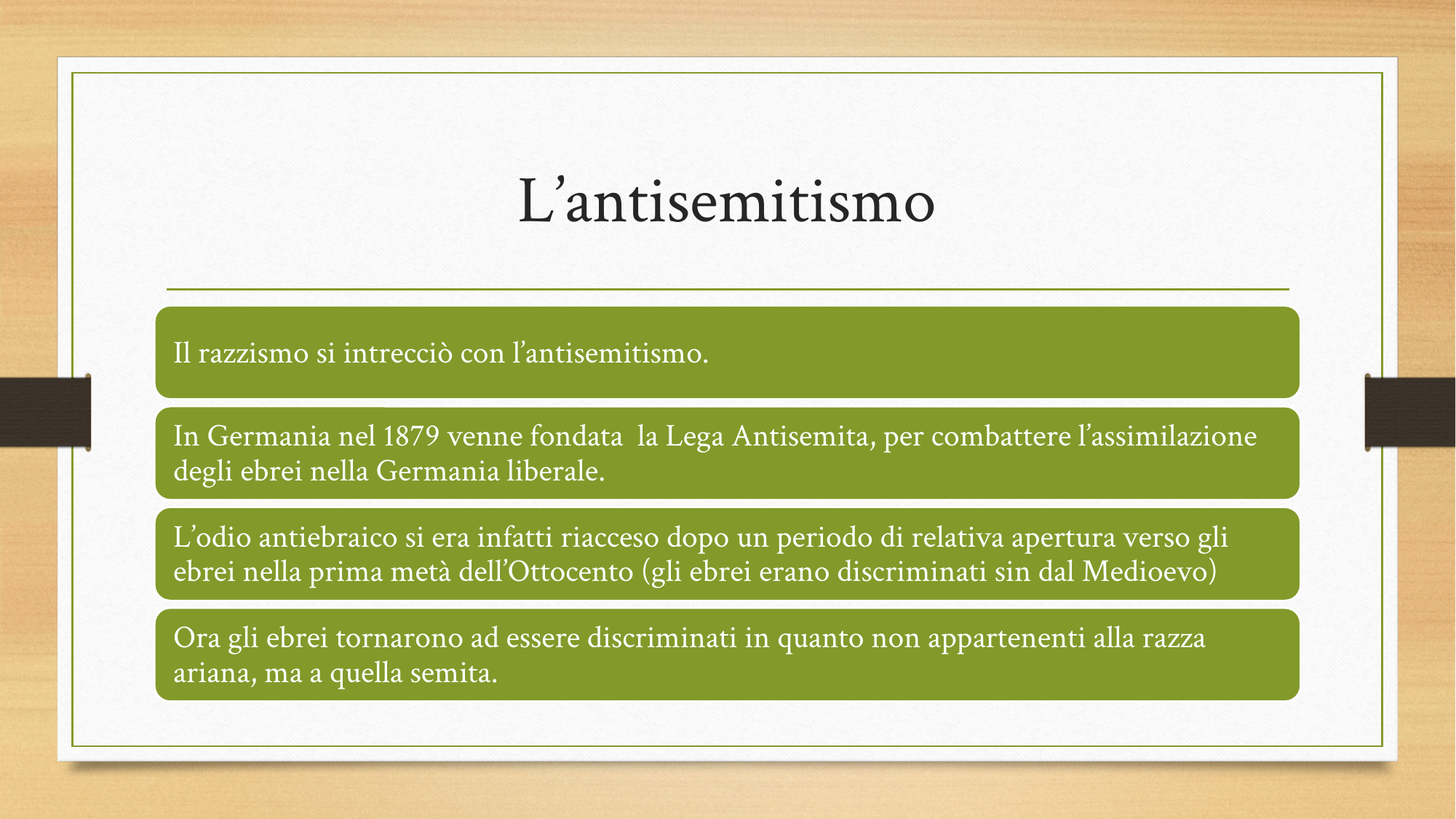

# L’antisemitismo
Il razzismo si intrecciò con l’antisemitismo.
In Germania nel 1879 venne fondata  la Lega Antisemita, per combattere l’assimilazione degli ebrei nella Germania liberale.
L’odio antiebraico si era infatti riacceso dopo un periodo di relativa apertura verso gli ebrei nella prima metà dell’Ottocento (gli ebrei erano discriminati sin dal Medioevo)
Ora gli ebrei tornarono ad essere discriminati in quanto non appartenenti alla razza ariana, ma a quella semita.